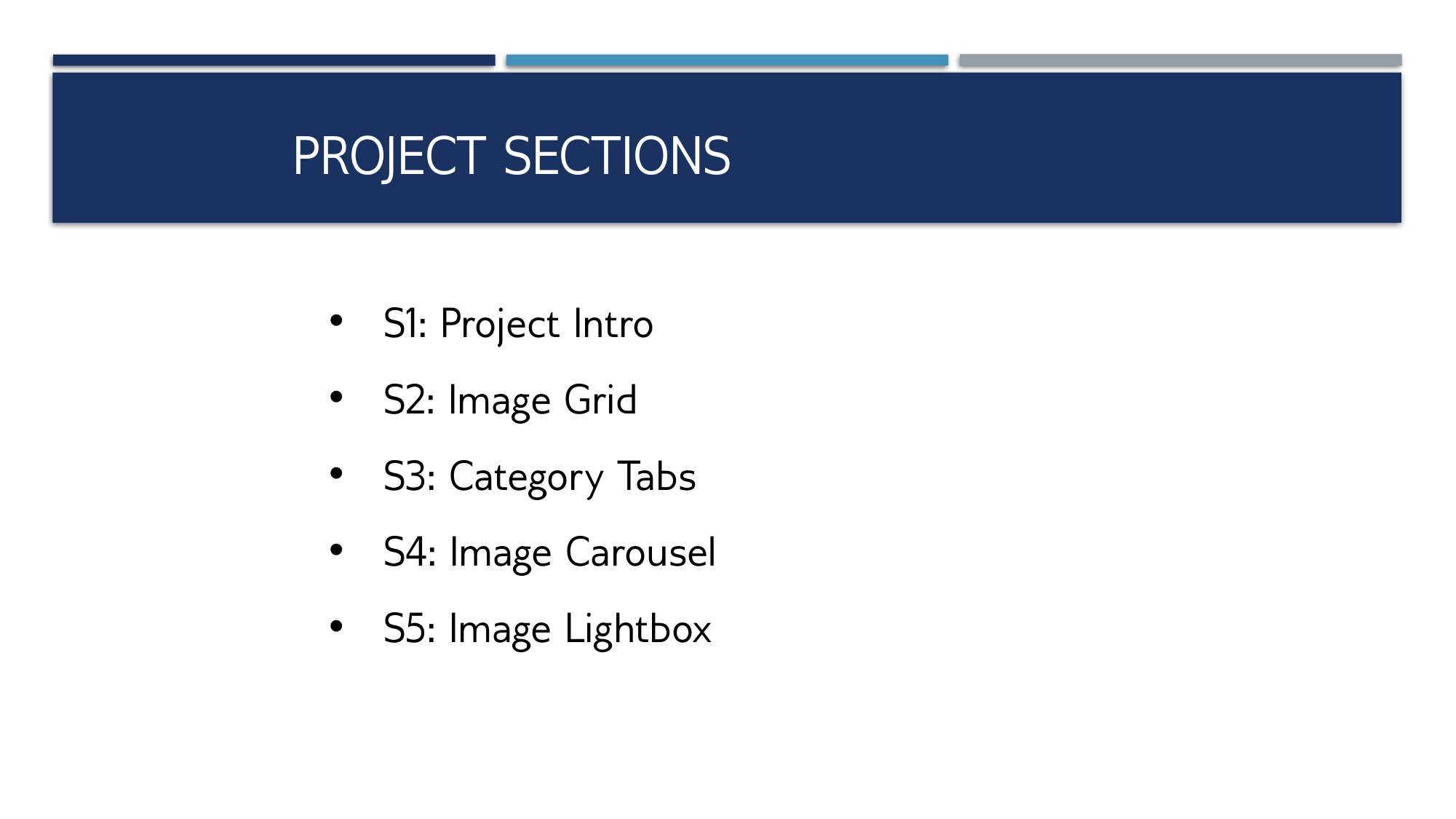

# Project Sections
S1: Project Intro
S2: Image Grid
S3: Category Tabs
S4: Image Carousel
S5: Image Lightbox